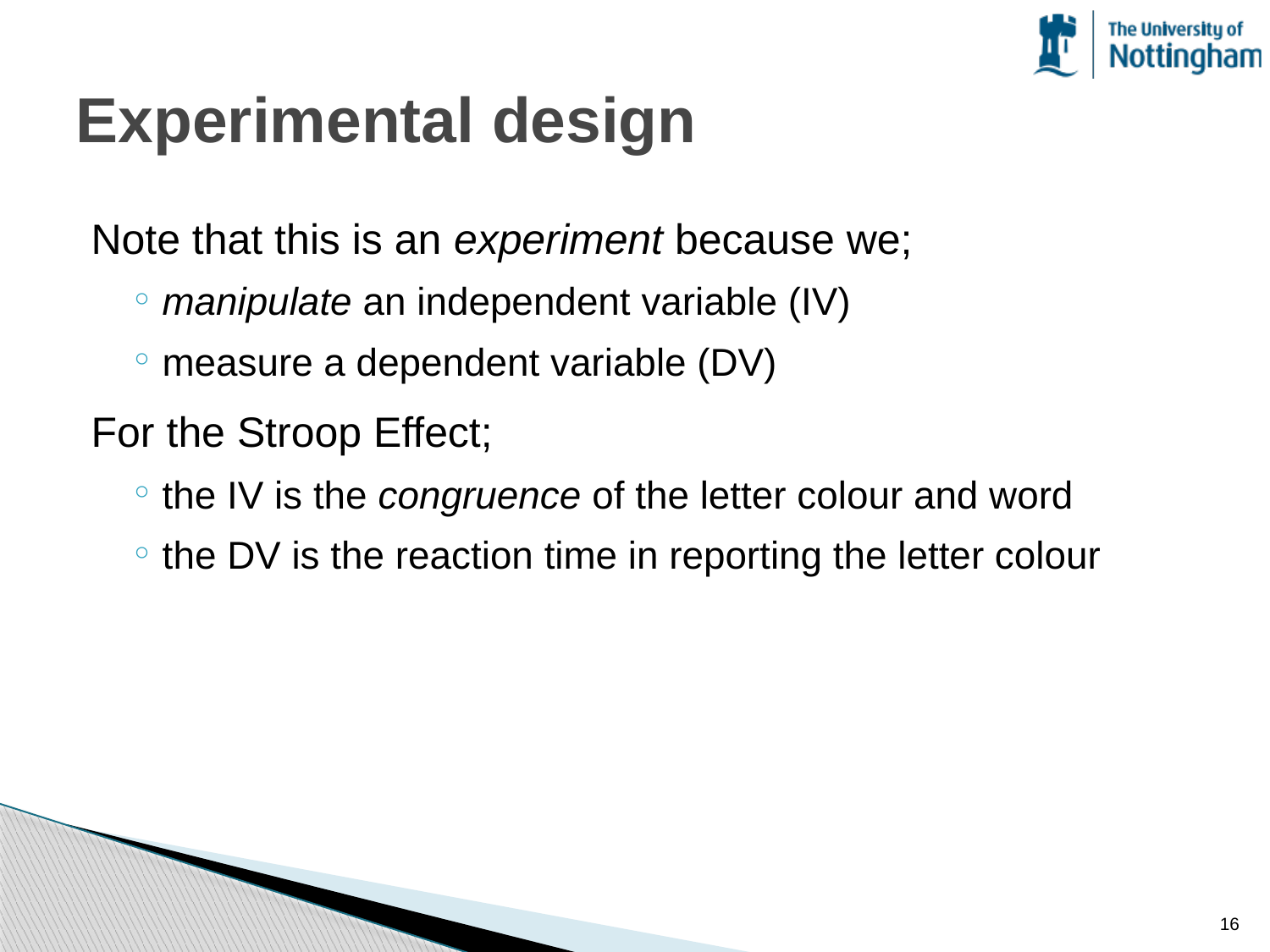

# Experimental design
Note that this is an experiment because we;
manipulate an independent variable (IV)
measure a dependent variable (DV)
For the Stroop Effect;
the IV is the congruence of the letter colour and word
the DV is the reaction time in reporting the letter colour
16